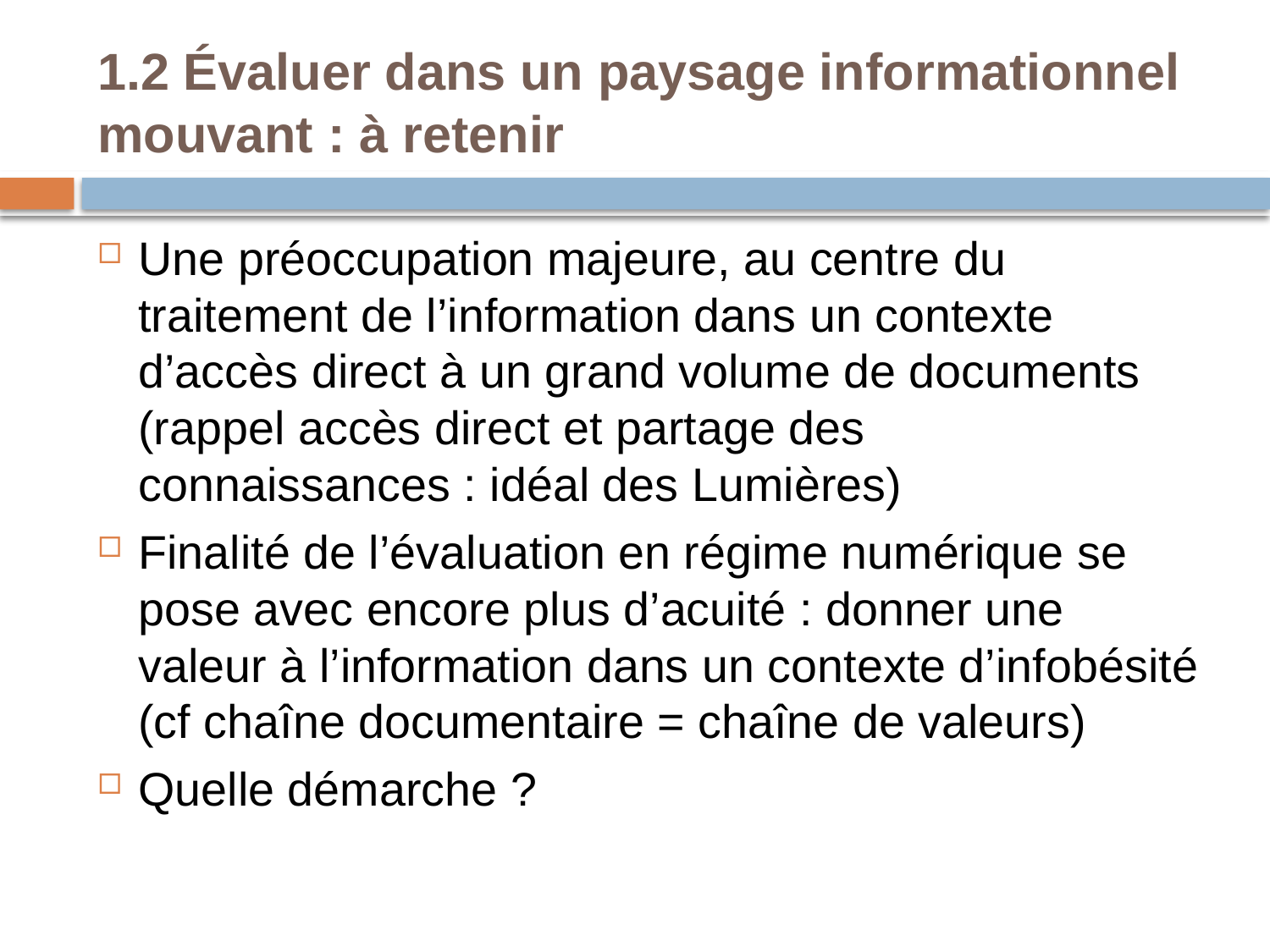

# 1.2 Évaluer dans un paysage informationnel mouvant : à retenir
Une préoccupation majeure, au centre du traitement de l’information dans un contexte d’accès direct à un grand volume de documents (rappel accès direct et partage des connaissances : idéal des Lumières)
Finalité de l’évaluation en régime numérique se pose avec encore plus d’acuité : donner une valeur à l’information dans un contexte d’infobésité (cf chaîne documentaire = chaîne de valeurs)
Quelle démarche ?